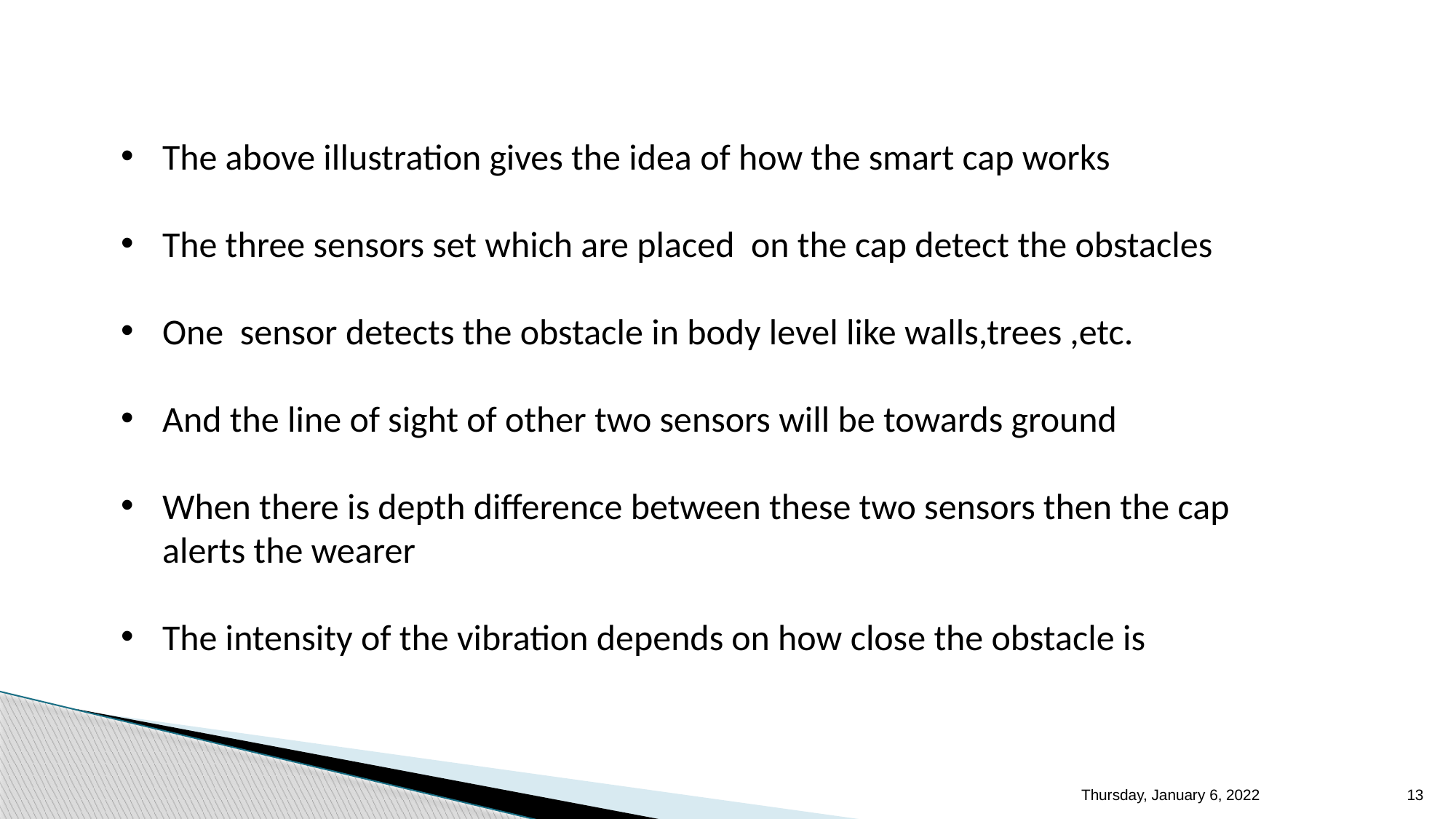

The above illustration gives the idea of how the smart cap works

The three sensors set which are placed  on the cap detect the obstacles

One  sensor detects the obstacle in body level like walls,trees ,etc.

And the line of sight of other two sensors will be towards ground

When there is depth difference between these two sensors then the cap alerts the wearer

The intensity of the vibration depends on how close the obstacle is
Thursday, January 6, 2022
13